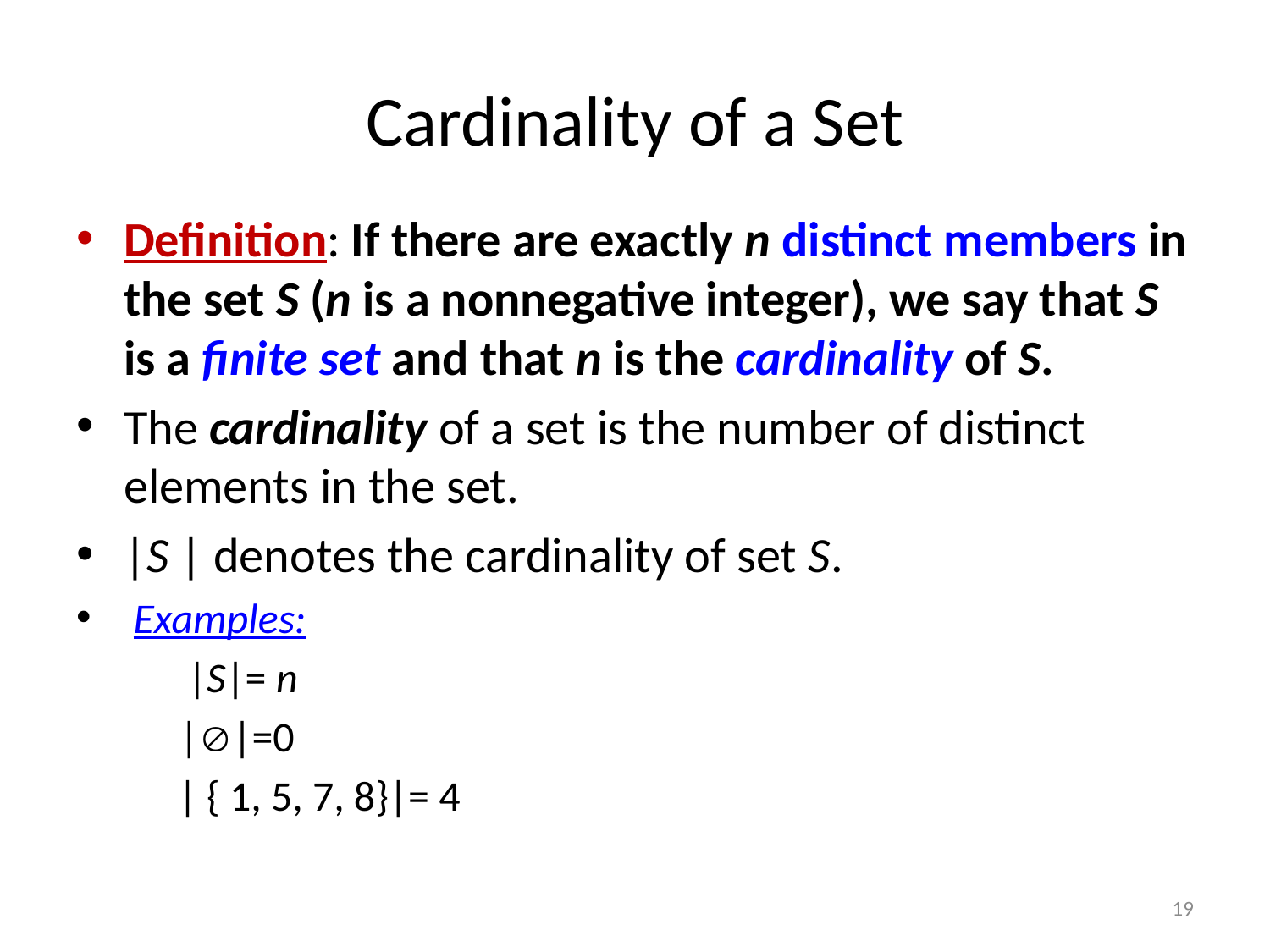

# Cardinality of a Set
Definition: If there are exactly n distinct members in the set S (n is a nonnegative integer), we say that S is a finite set and that n is the cardinality of S.
The cardinality of a set is the number of distinct elements in the set.
|S | denotes the cardinality of set S.
 Examples:
     |S|= n
	|∅|=0
    | { 1, 5, 7, 8}|= 4
19